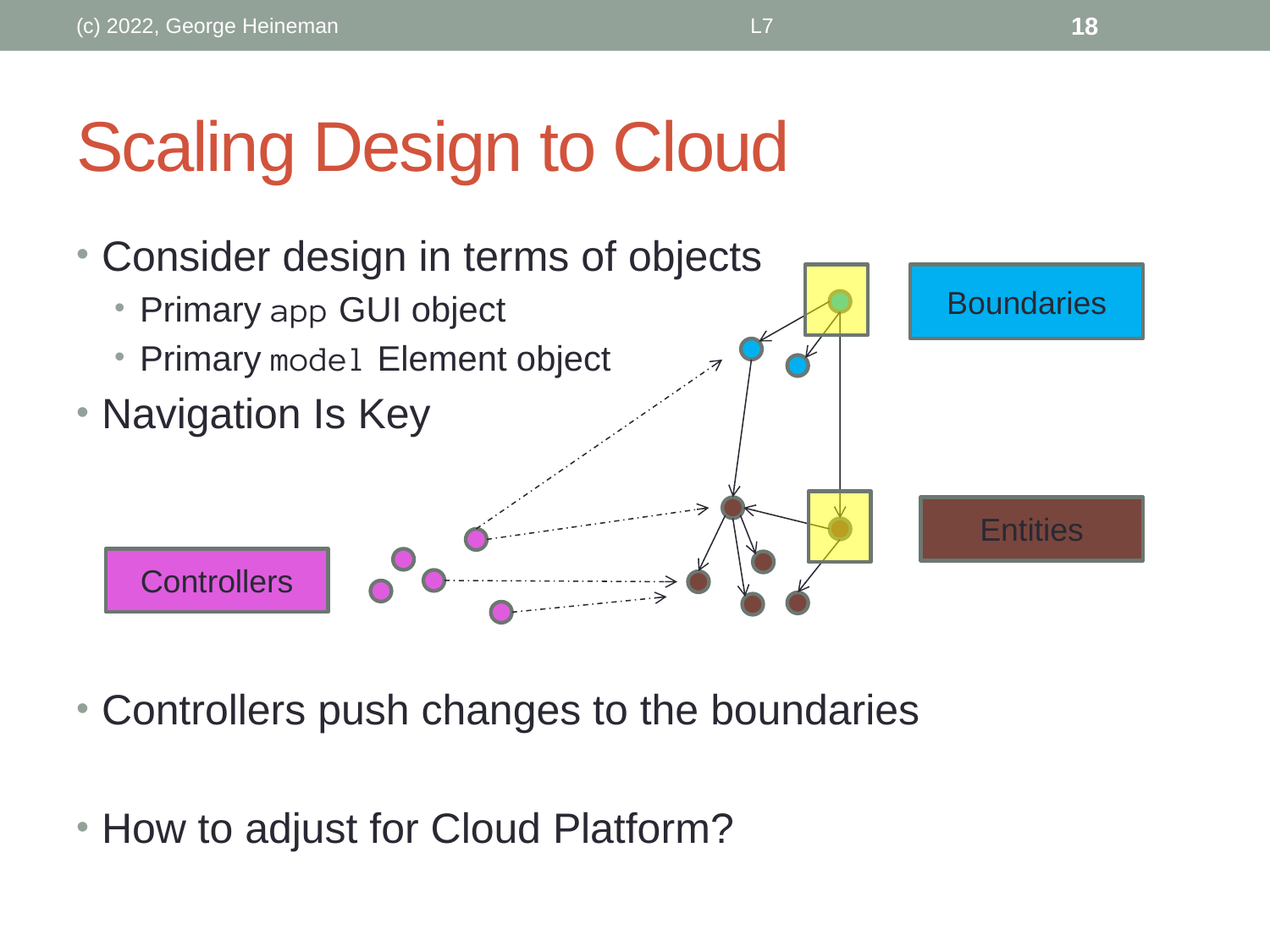

(c) 2022, George Heineman
L7
18
# Scaling Design to Cloud
Consider design in terms of objects
Primary app GUI object
Primary model Element object
Navigation Is Key

Controllers push changes to the boundaries

How to adjust for Cloud Platform?

Boundaries

Entities

Controllers